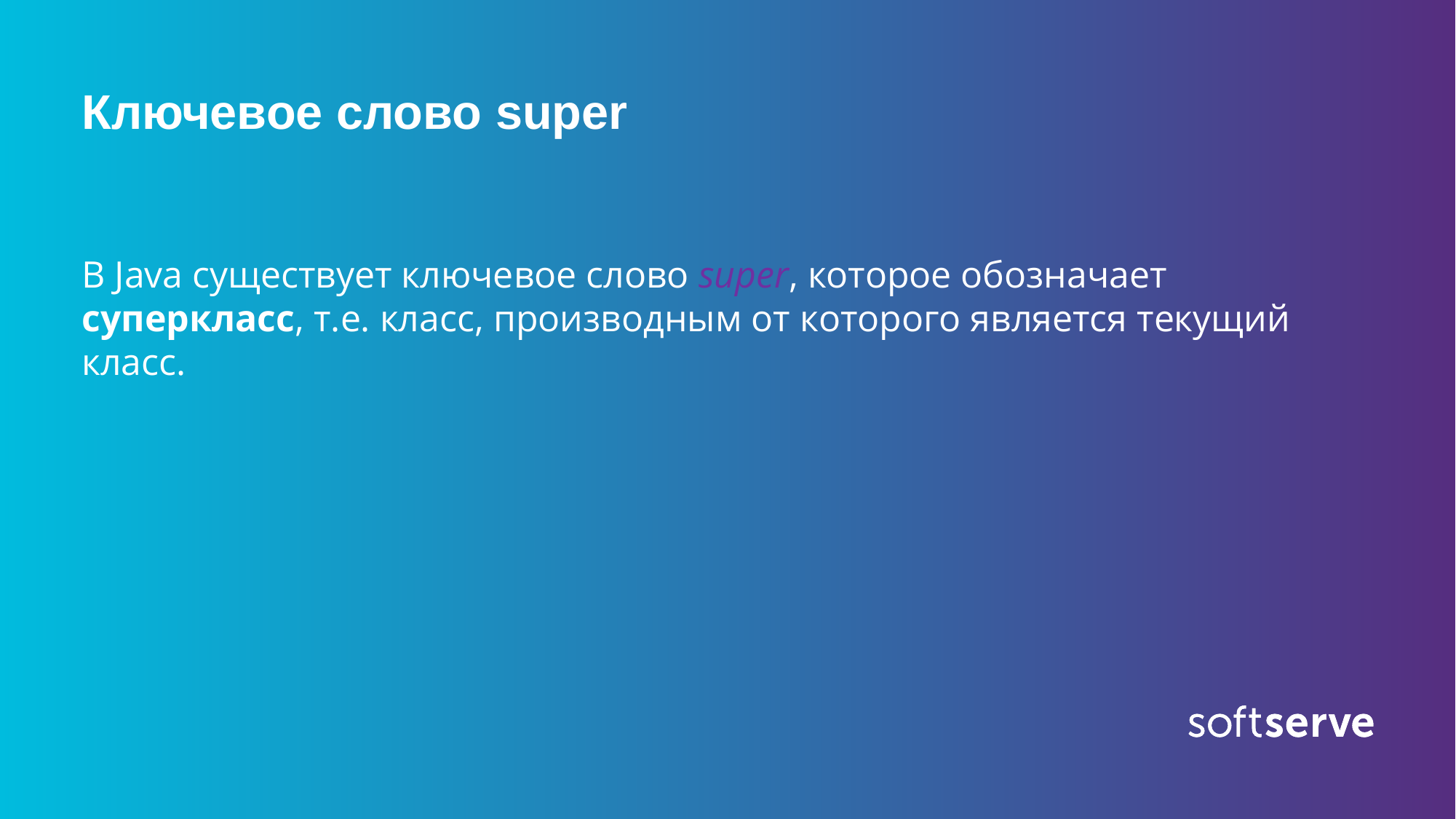

# Ключевое слово super
В Java существует ключевое слово super, которое обозначает суперкласс, т.е. класс, производным от которого является текущий класс.